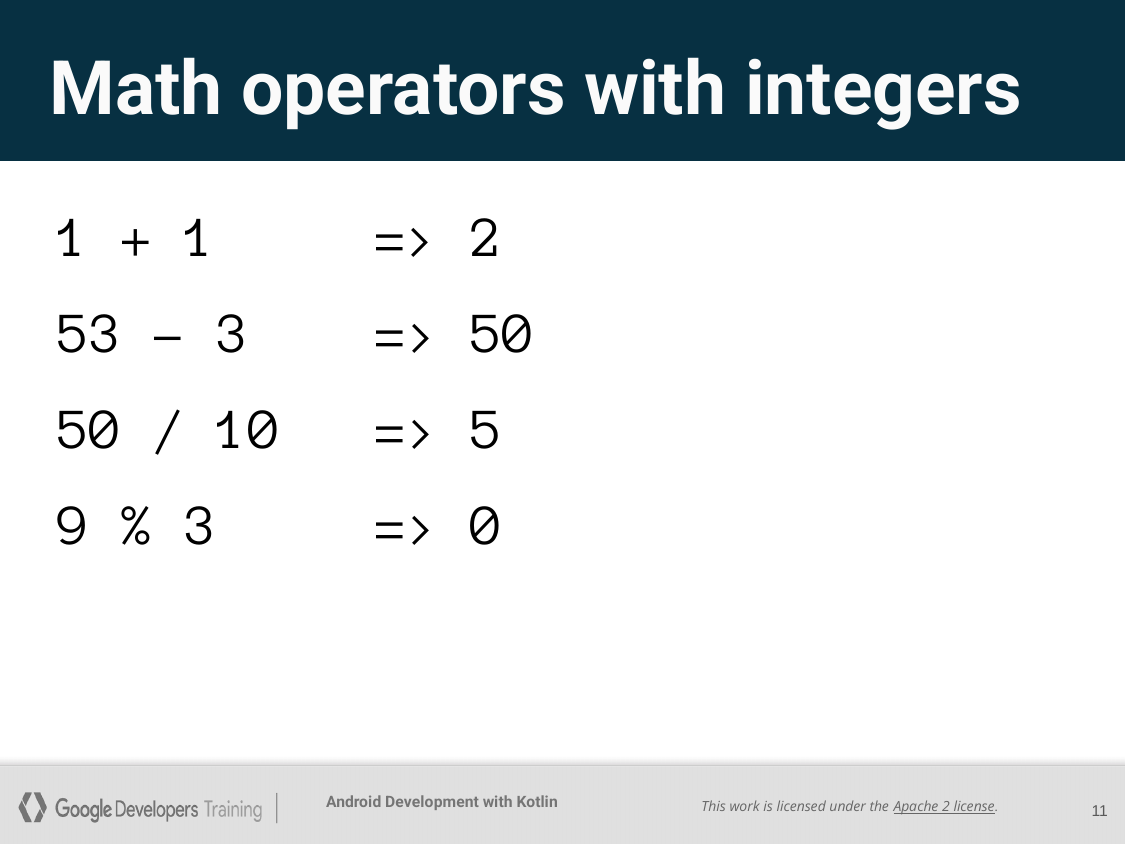

# Math operators with integers
1 + 1     => 2
53 - 3    => 50
50 / 10   => 5
9 % 3     => 0

11